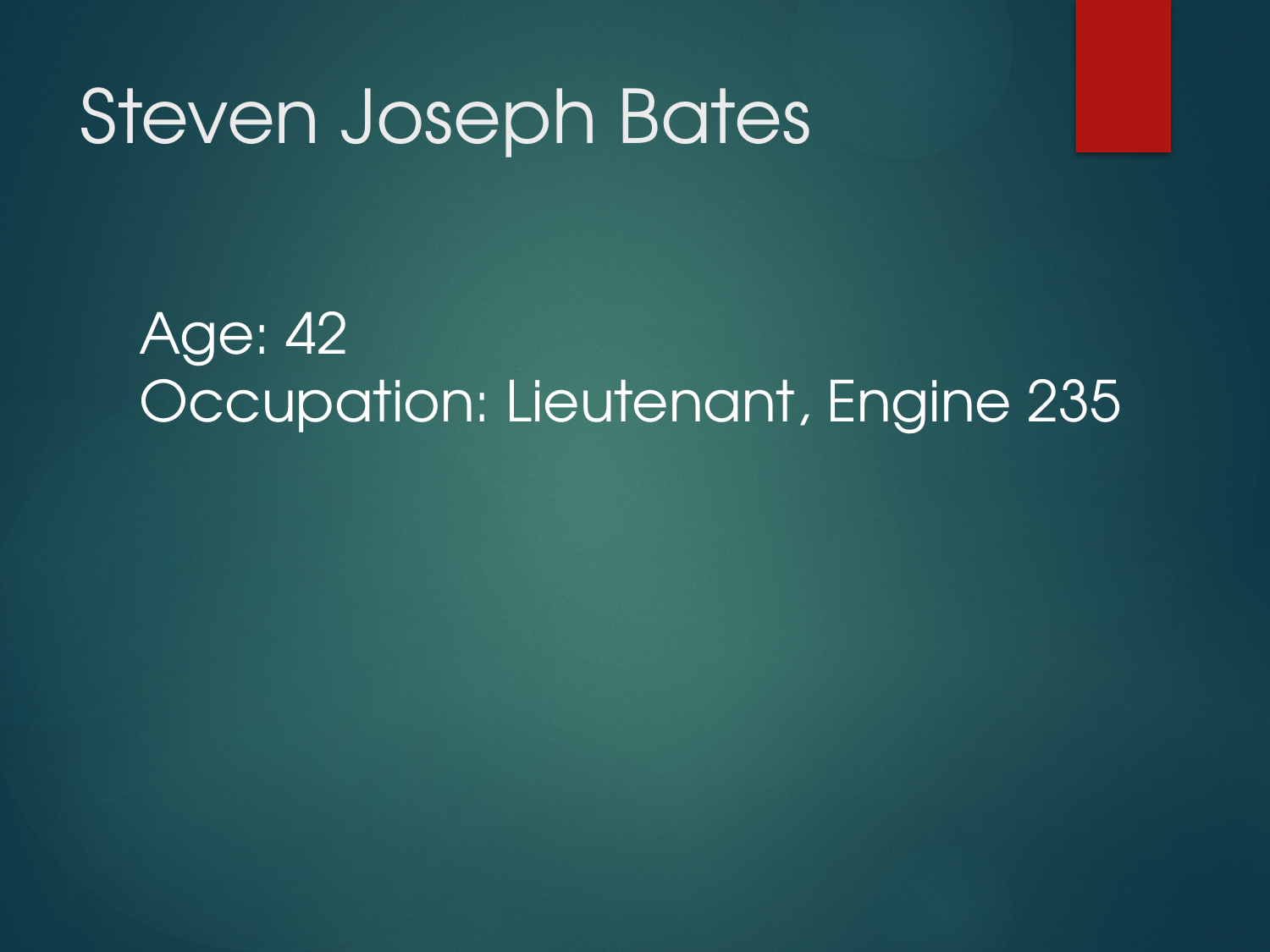

# Steven Joseph Bates

Age: 42
Occupation: Lieutenant, Engine 235